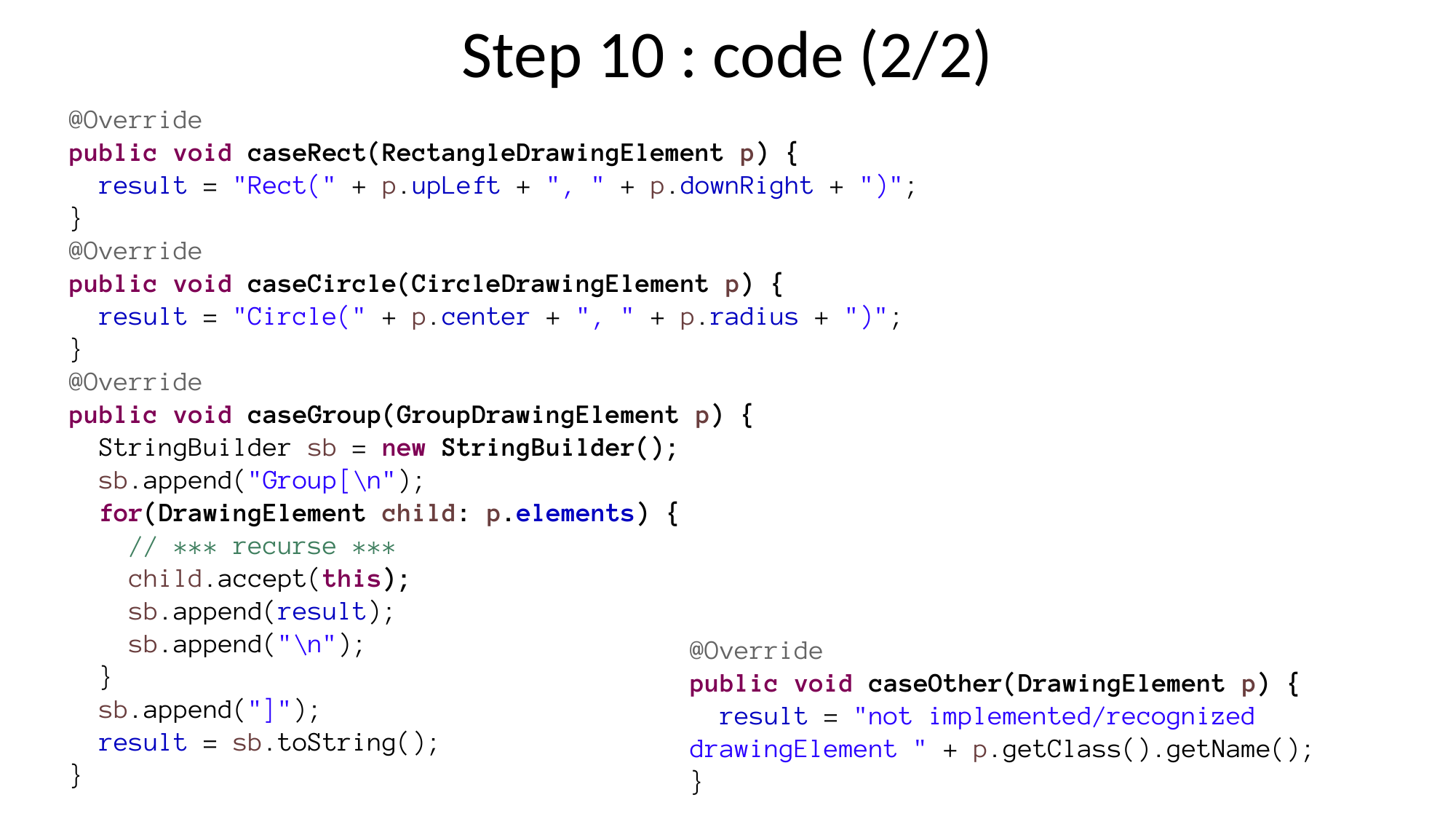

# Step 10 : code (2/2)

@Override
public void caseRect(RectangleDrawingElement p) {
  result = "Rect(" + p.upLeft + ", " + p.downRight + ")";
}
@Override
public void caseCircle(CircleDrawingElement p) {
  result = "Circle(" + p.center + ", " + p.radius + ")";
}
@Override
public void caseGroup(GroupDrawingElement p) {
  StringBuilder sb = new StringBuilder();
  sb.append("Group[\n");
  for(DrawingElement child: p.elements) {
    // *** recurse ***
    child.accept(this);
    sb.append(result);
    sb.append("\n");
  }
  sb.append("]");
  result = sb.toString();
}

}
@Override
public void caseOther(DrawingElement p) {
  result = "not implemented/recognized       drawingElement " + p.getClass().getName();
}